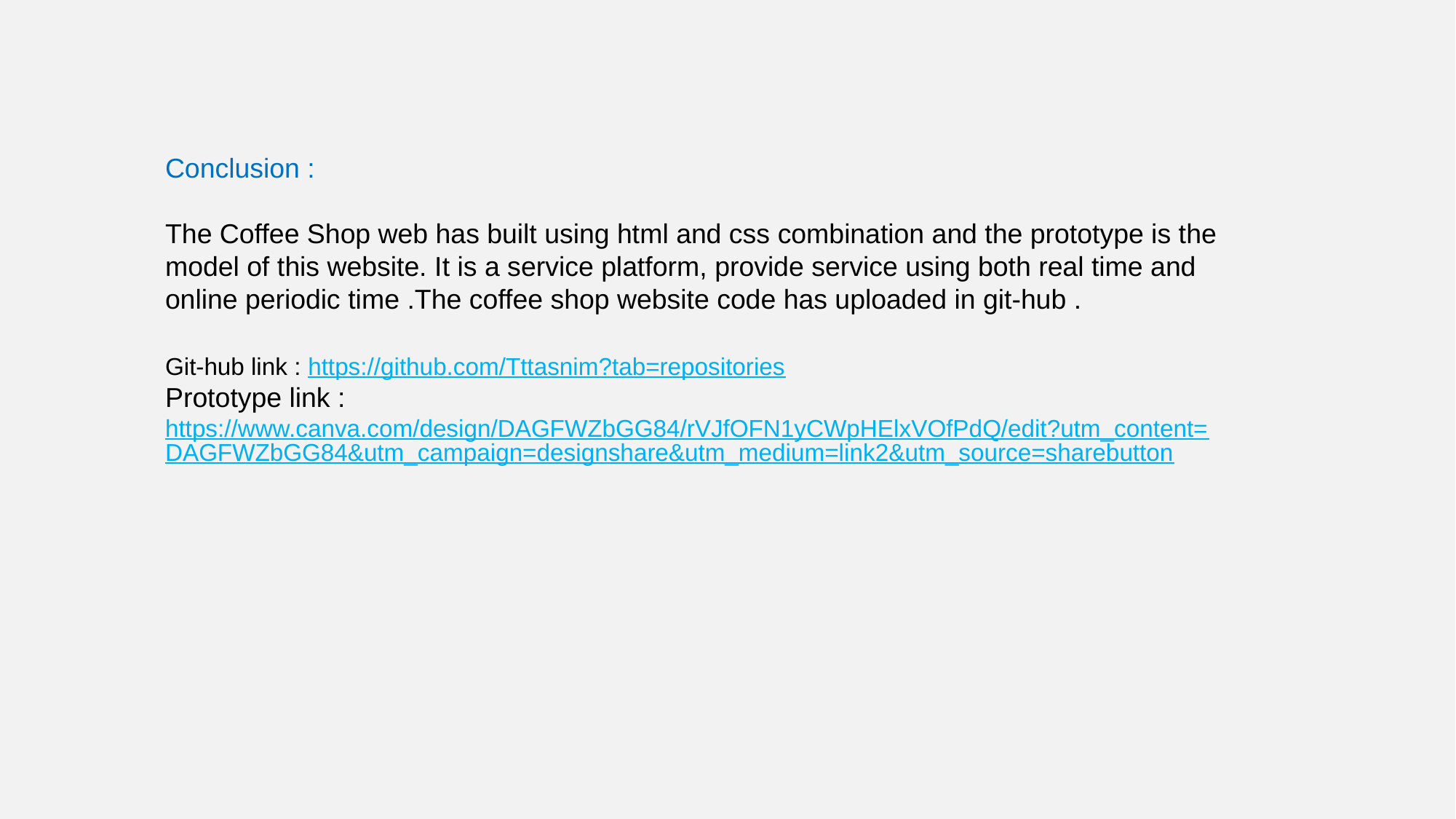

Conclusion :

The Coffee Shop web has built using html and css combination and the prototype is the model of this website. It is a service platform, provide service using both real time and online periodic time .The coffee shop website code has uploaded in git-hub .

Git-hub link : https://github.com/Tttasnim?tab=repositories
Prototype link : https://www.canva.com/design/DAGFWZbGG84/rVJfOFN1yCWpHElxVOfPdQ/edit?utm_content=DAGFWZbGG84&utm_campaign=designshare&utm_medium=link2&utm_source=sharebutton